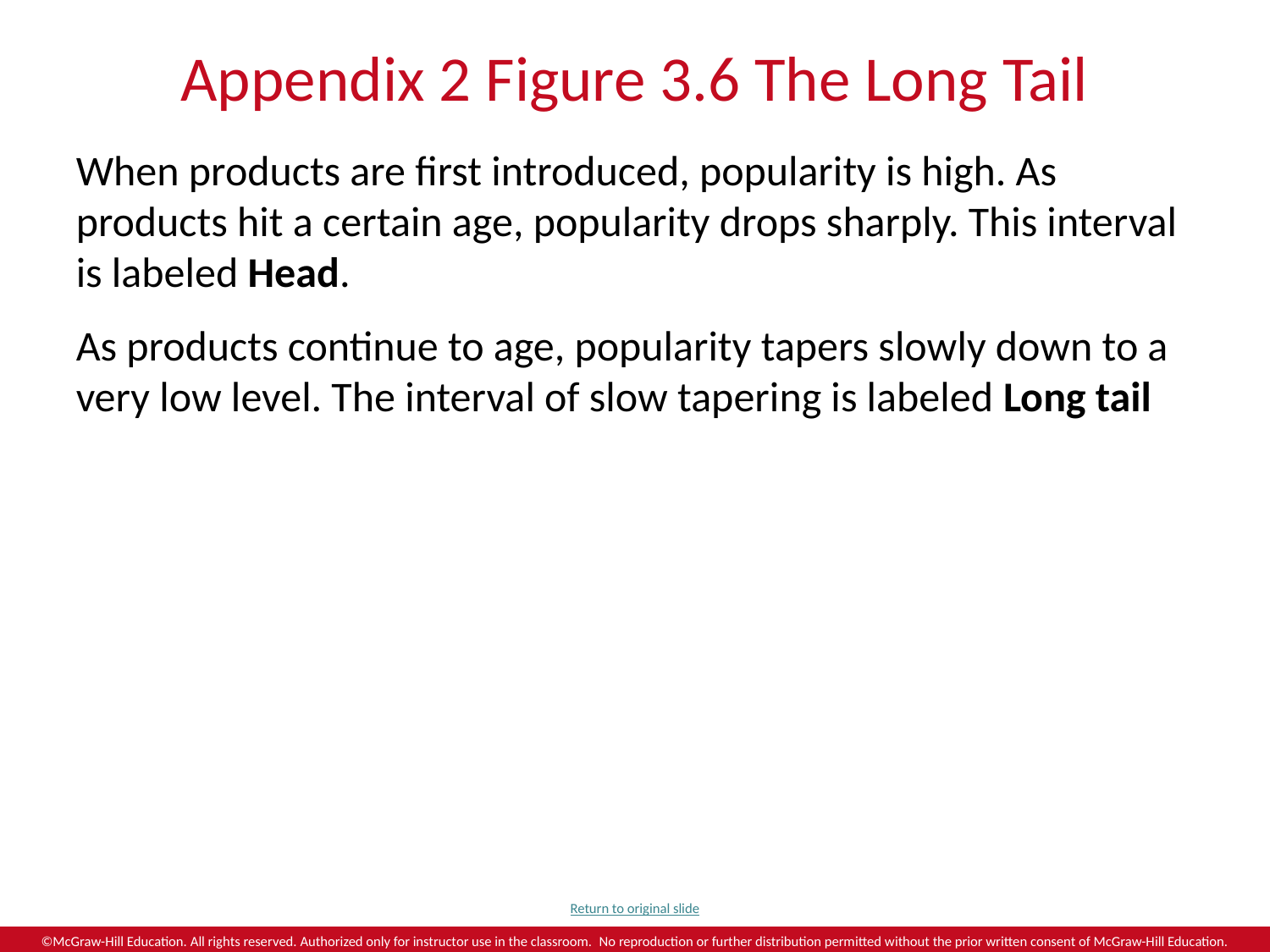

# Appendix 2 Figure 3.6 The Long Tail
When products are first introduced, popularity is high. As products hit a certain age, popularity drops sharply. This interval is labeled Head.
As products continue to age, popularity tapers slowly down to a very low level. The interval of slow tapering is labeled Long tail
Return to original slide